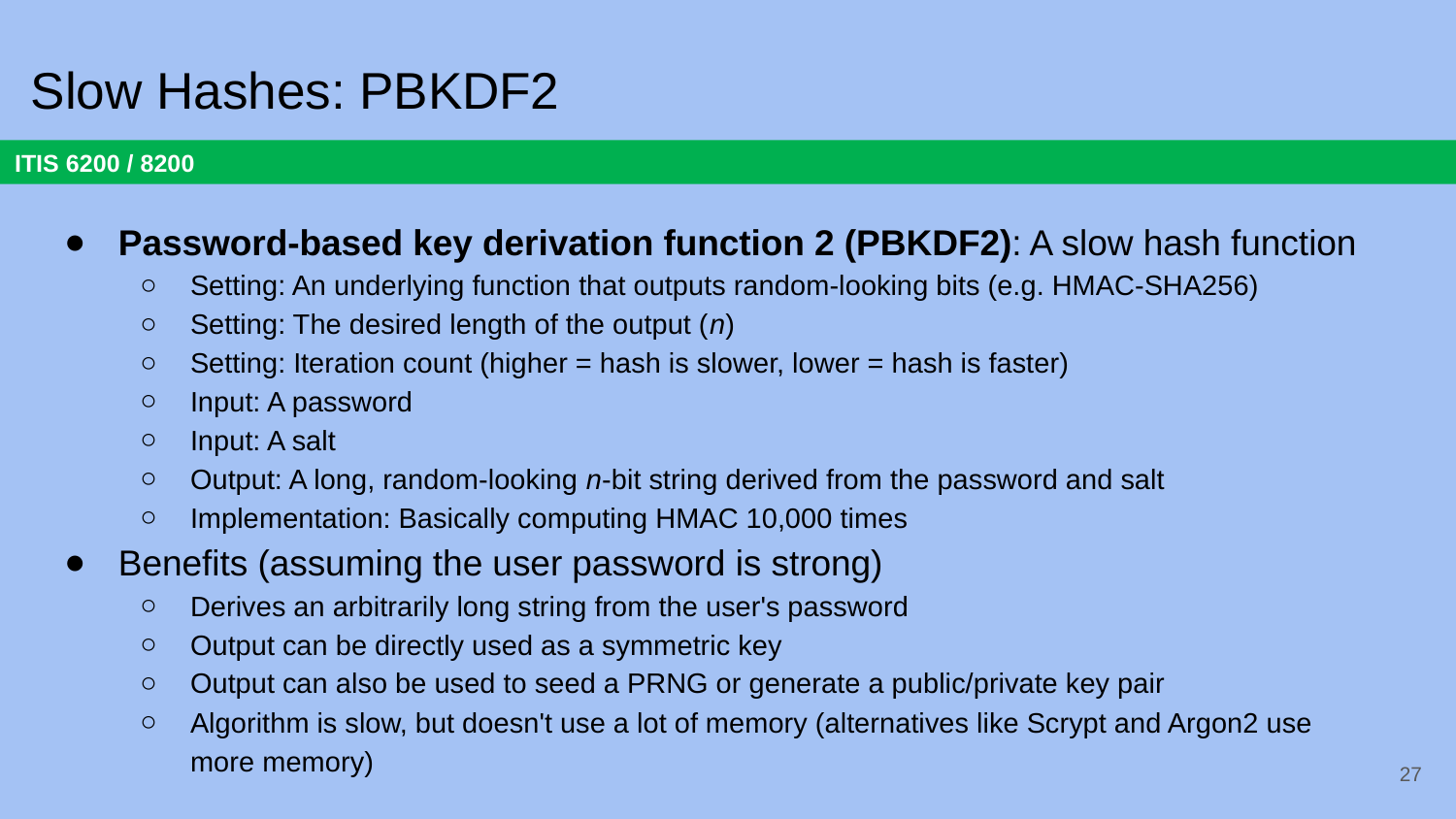

# Slow Hashes: PBKDF2
Password-based key derivation function 2 (PBKDF2): A slow hash function
Setting: An underlying function that outputs random-looking bits (e.g. HMAC-SHA256)
Setting: The desired length of the output (n)
Setting: Iteration count (higher = hash is slower, lower = hash is faster)
Input: A password
Input: A salt
Output: A long, random-looking n-bit string derived from the password and salt
Implementation: Basically computing HMAC 10,000 times
Benefits (assuming the user password is strong)
Derives an arbitrarily long string from the user's password
Output can be directly used as a symmetric key
Output can also be used to seed a PRNG or generate a public/private key pair
Algorithm is slow, but doesn't use a lot of memory (alternatives like Scrypt and Argon2 use more memory)
27